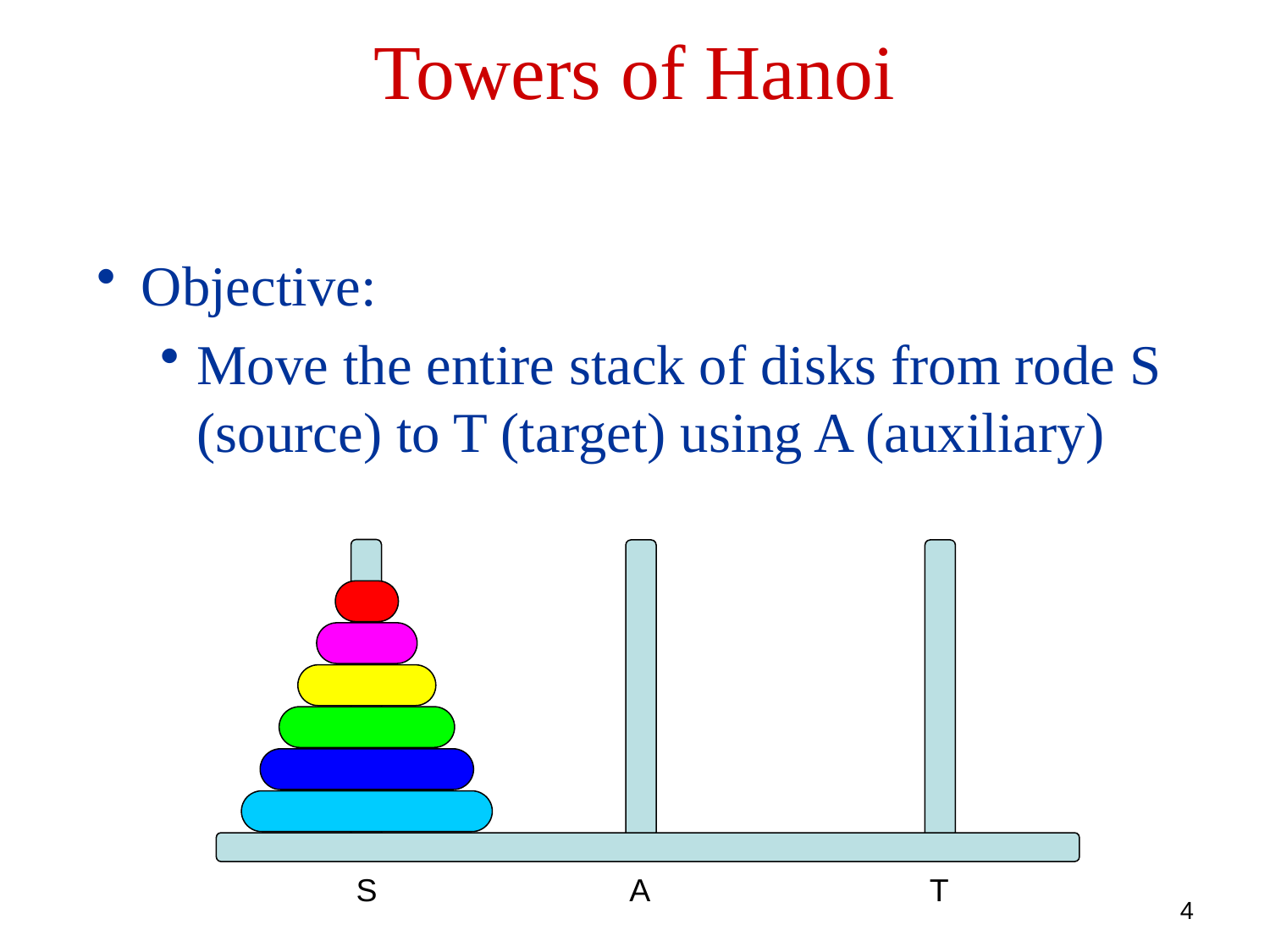

Towers of Hanoi
 Objective:
Move the entire stack of disks from rode S (source) to T (target) using A (auxiliary)

S
A
T
4